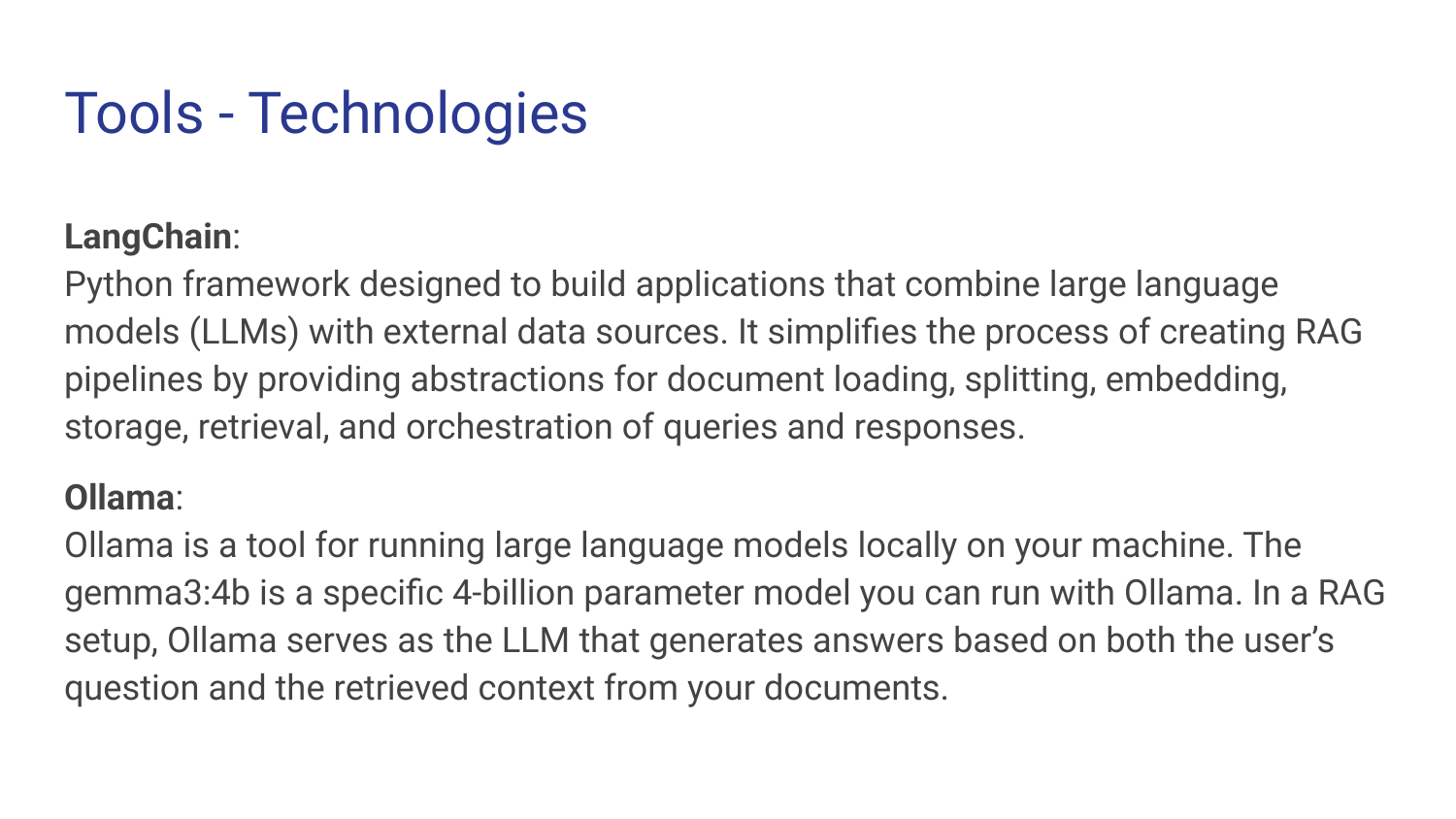

# Tools - Technologies
LangChain:
Python framework designed to build applications that combine large language models (LLMs) with external data sources. It simplifies the process of creating RAG pipelines by providing abstractions for document loading, splitting, embedding, storage, retrieval, and orchestration of queries and responses.
Ollama:
Ollama is a tool for running large language models locally on your machine. The gemma3:4b is a specific 4-billion parameter model you can run with Ollama. In a RAG setup, Ollama serves as the LLM that generates answers based on both the user’s question and the retrieved context from your documents.